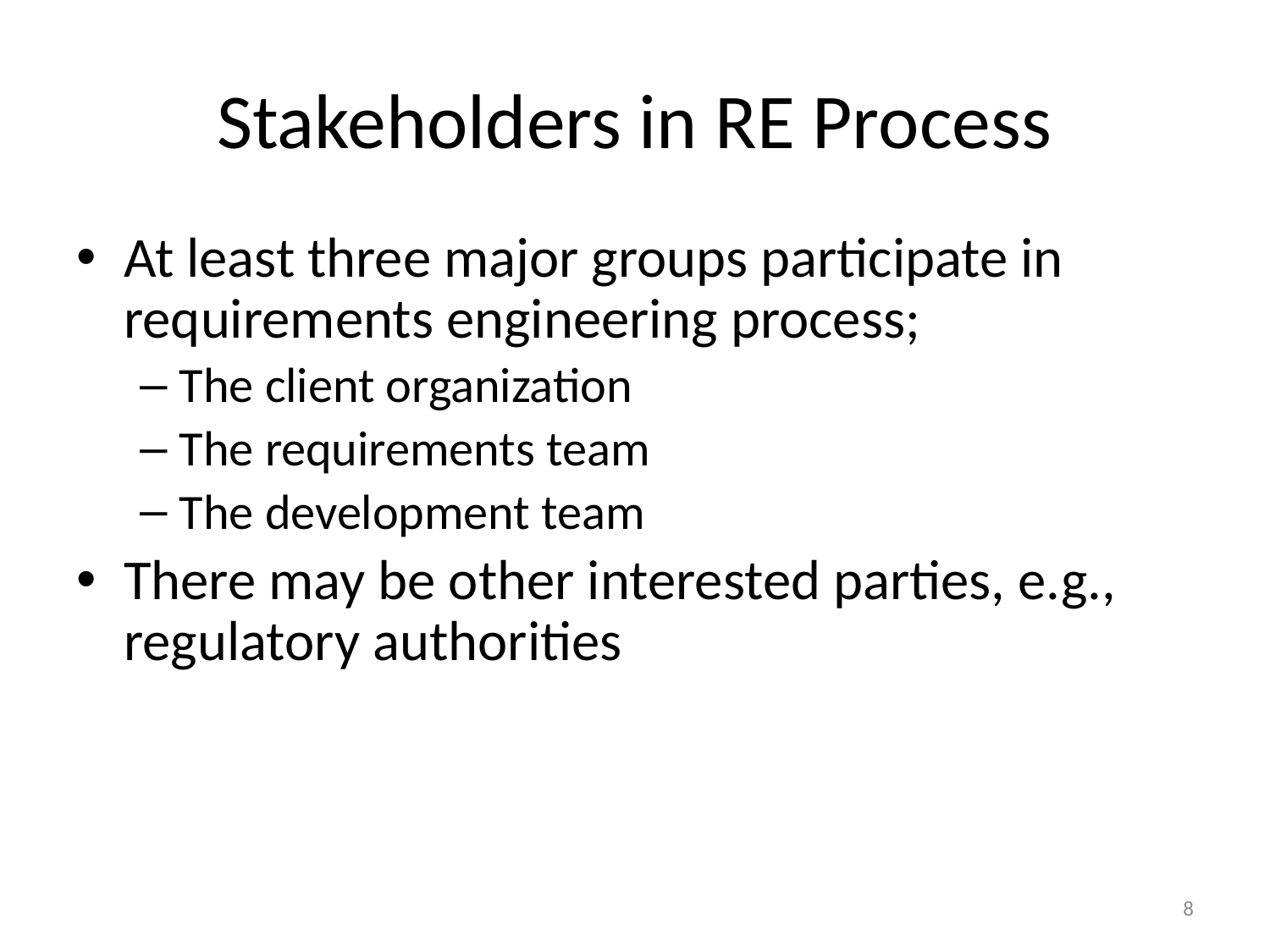

# Stakeholders in RE Process
At least three major groups participate in requirements engineering process;
The client organization
The requirements team
The development team
There may be other interested parties, e.g., regulatory authorities

8